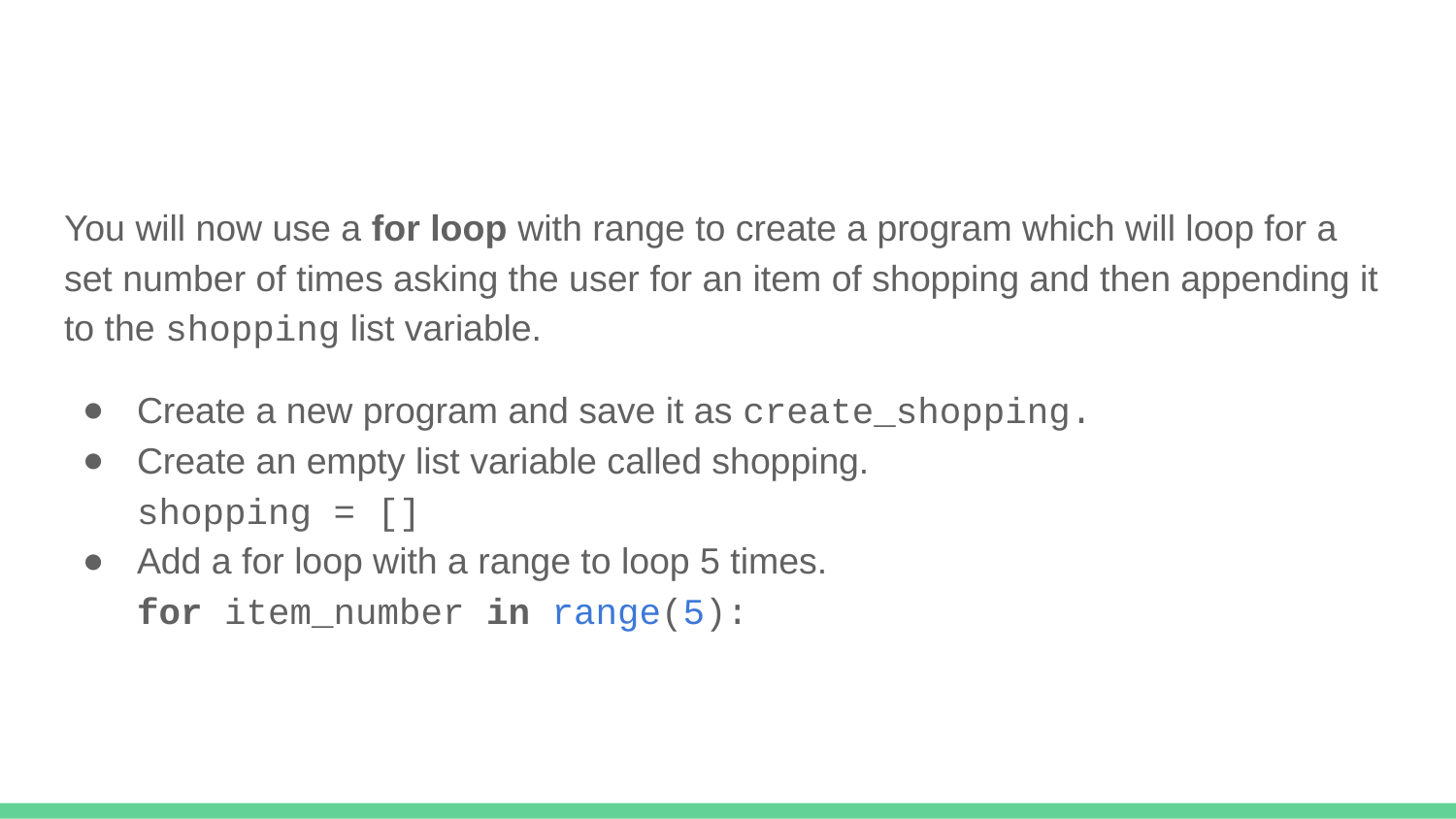

#
You will now use a for loop with range to create a program which will loop for a set number of times asking the user for an item of shopping and then appending it to the shopping list variable.
Create a new program and save it as create_shopping.
Create an empty list variable called shopping.
shopping = []
Add a for loop with a range to loop 5 times.
for item_number in range(5):